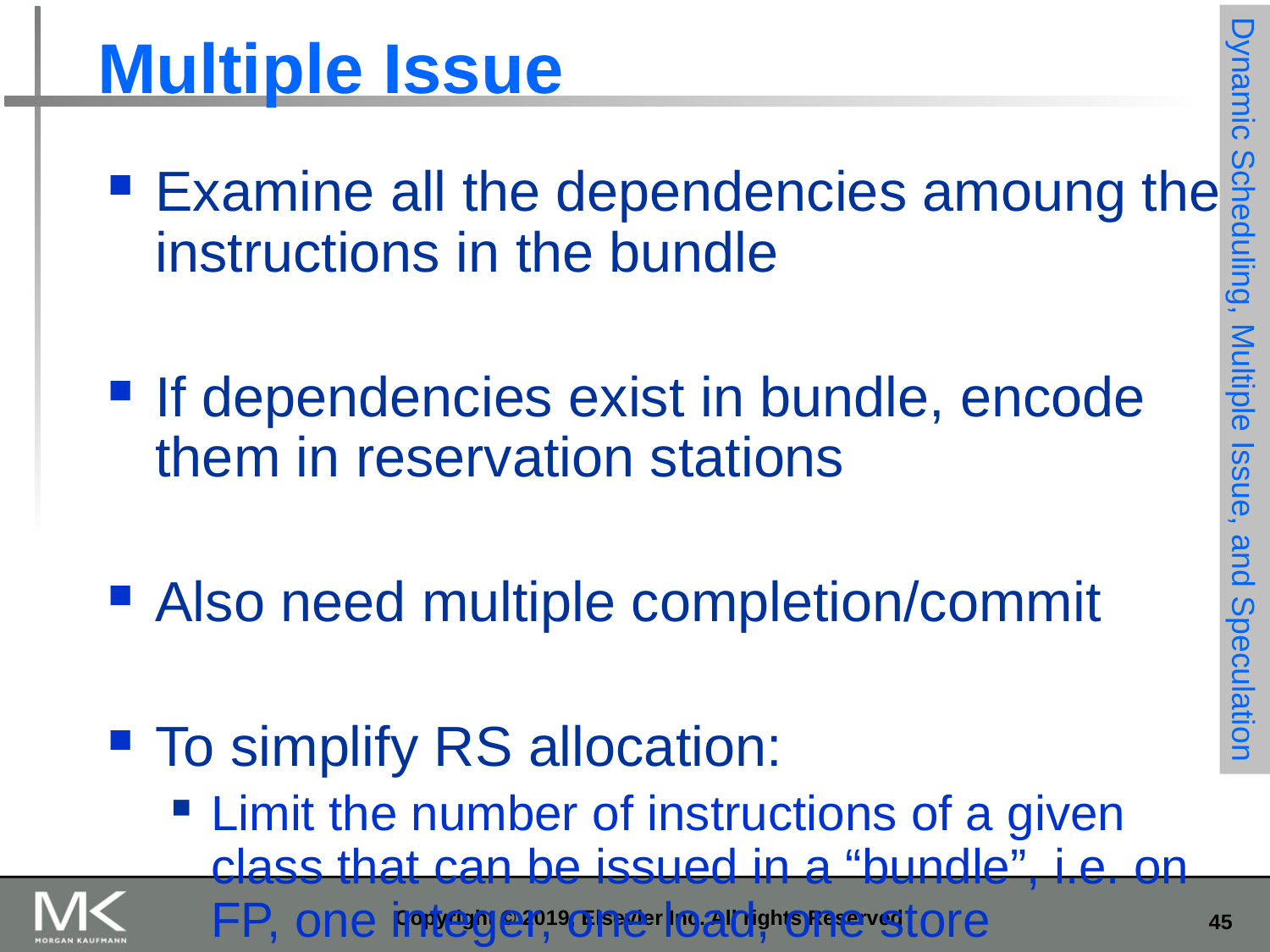

# Multiple Issue
Examine all the dependencies amoung the instructions in the bundle

If dependencies exist in bundle, encode them in reservation stations

Also need multiple completion/commit

To simplify RS allocation:
Limit the number of instructions of a given class that can be issued in a “bundle”, i.e. on FP, one integer, one load, one store

Dynamic Scheduling, Multiple Issue, and Speculation
Copyright © 2019, Elsevier Inc. All rights Reserved